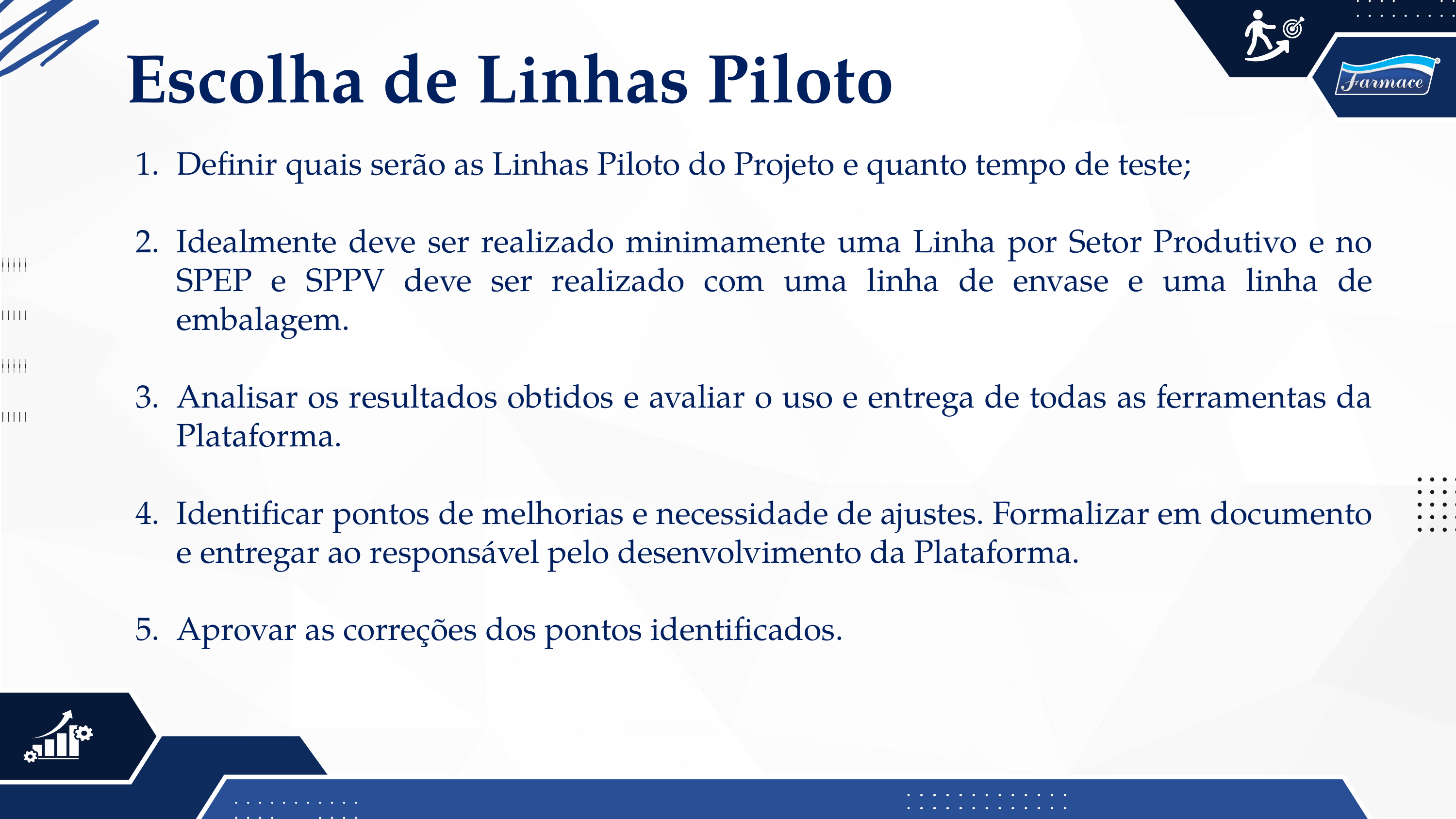

Escolha de Linhas Piloto

Definir quais serão as Linhas Piloto do Projeto e quanto tempo de teste;

Idealmente deve ser realizado minimamente uma Linha por Setor Produtivo e no SPEP e SPPV deve ser realizado com uma linha de envase e uma linha de embalagem.

Analisar os resultados obtidos e avaliar o uso e entrega de todas as ferramentas da Plataforma.

Identificar pontos de melhorias e necessidade de ajustes. Formalizar em documento e entregar ao responsável pelo desenvolvimento da Plataforma.

Aprovar as correções dos pontos identificados.